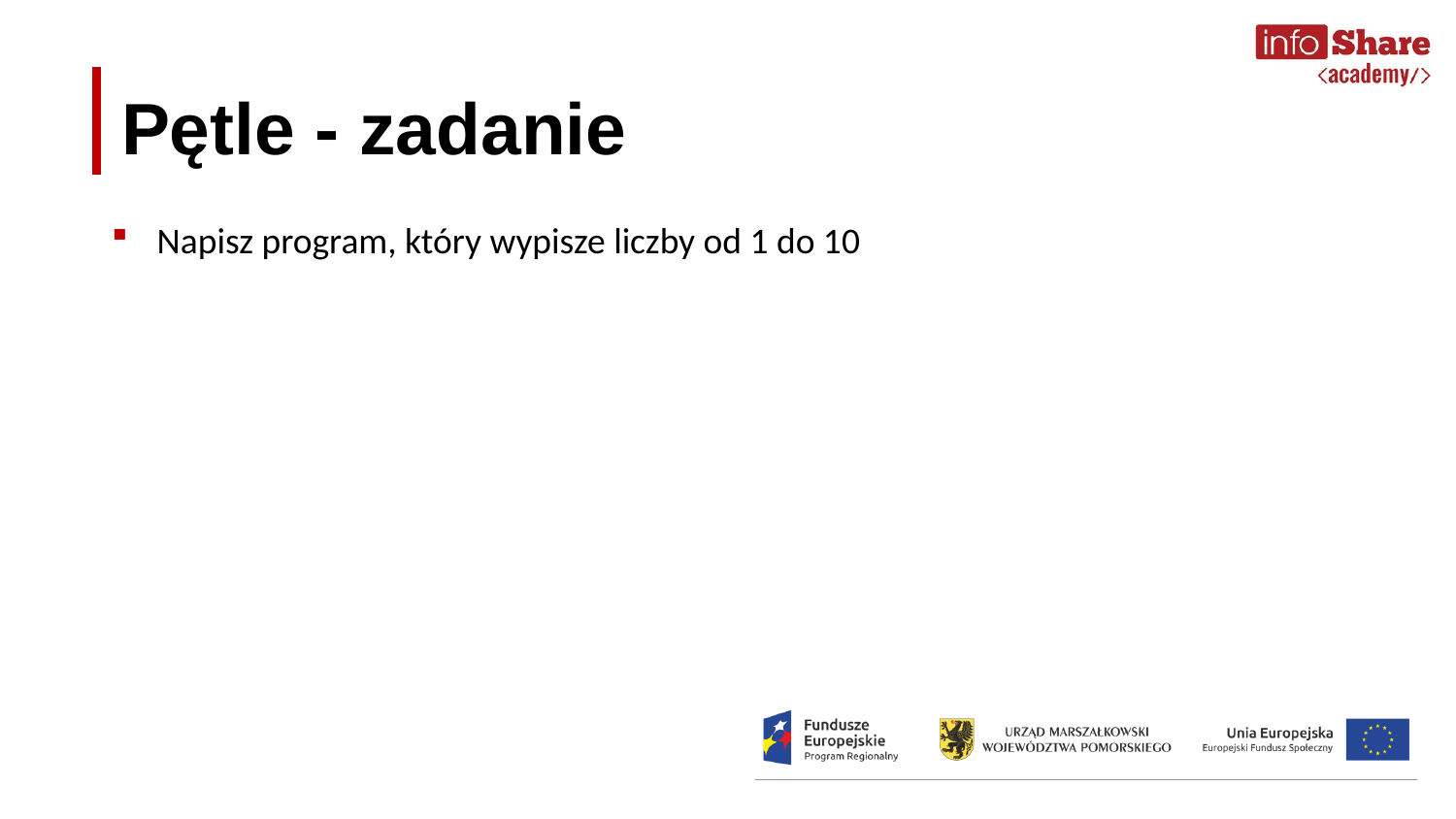

Pętle - zadanie
Napisz program, który wypisze liczby od 1 do 10